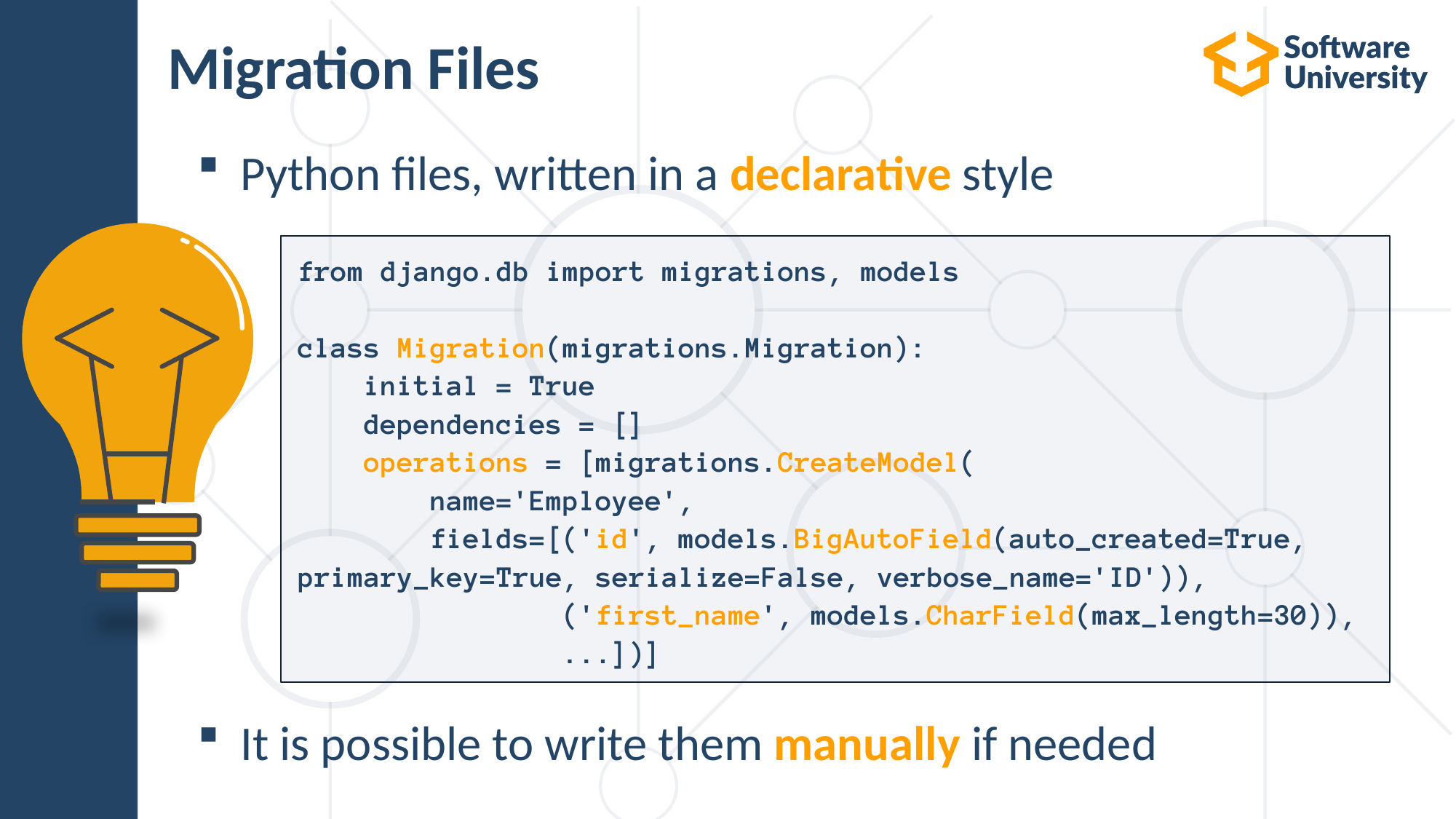

# Migration Files
Python files, written in a declarative style

It is possible to write them manually if needed
from django.db import migrations, models

class Migration(migrations.Migration):
    initial = True
    dependencies = []
    operations = [migrations.CreateModel(
        name='Employee',
        fields=[('id', models.BigAutoField(auto_created=True, primary_key=True, serialize=False, verbose_name='ID')),
                ('first_name', models.CharField(max_length=30)),
                ...])]